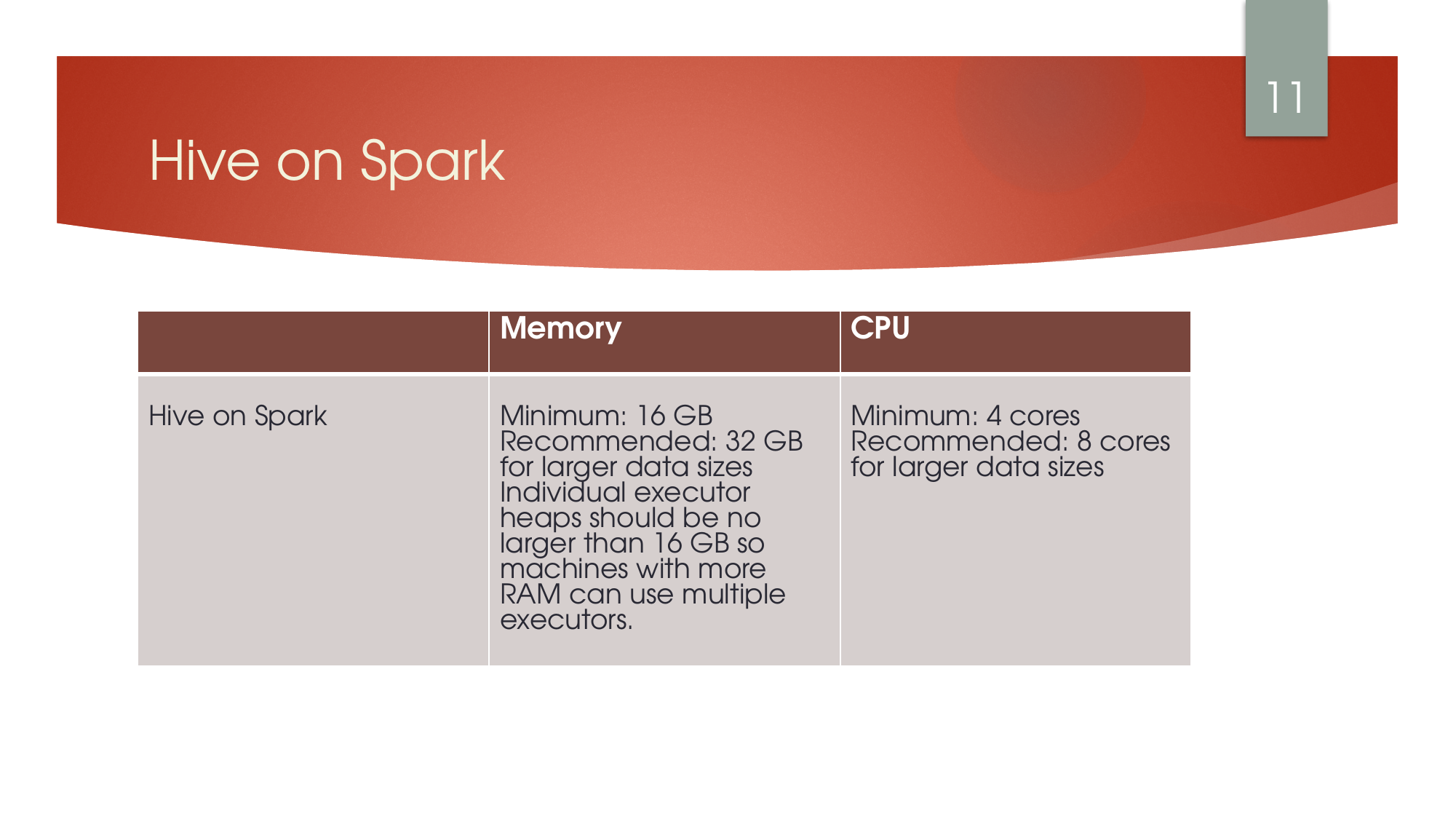

11
# Hive on Spark
|  | Memory | CPU |
| --- | --- | --- |
| Hive on Spark | Minimum: 16 GB Recommended: 32 GB for larger data sizes Individual executor heaps should be no larger than 16 GB so machines with more RAM can use multiple executors. | Minimum: 4 cores Recommended: 8 cores for larger data sizes |